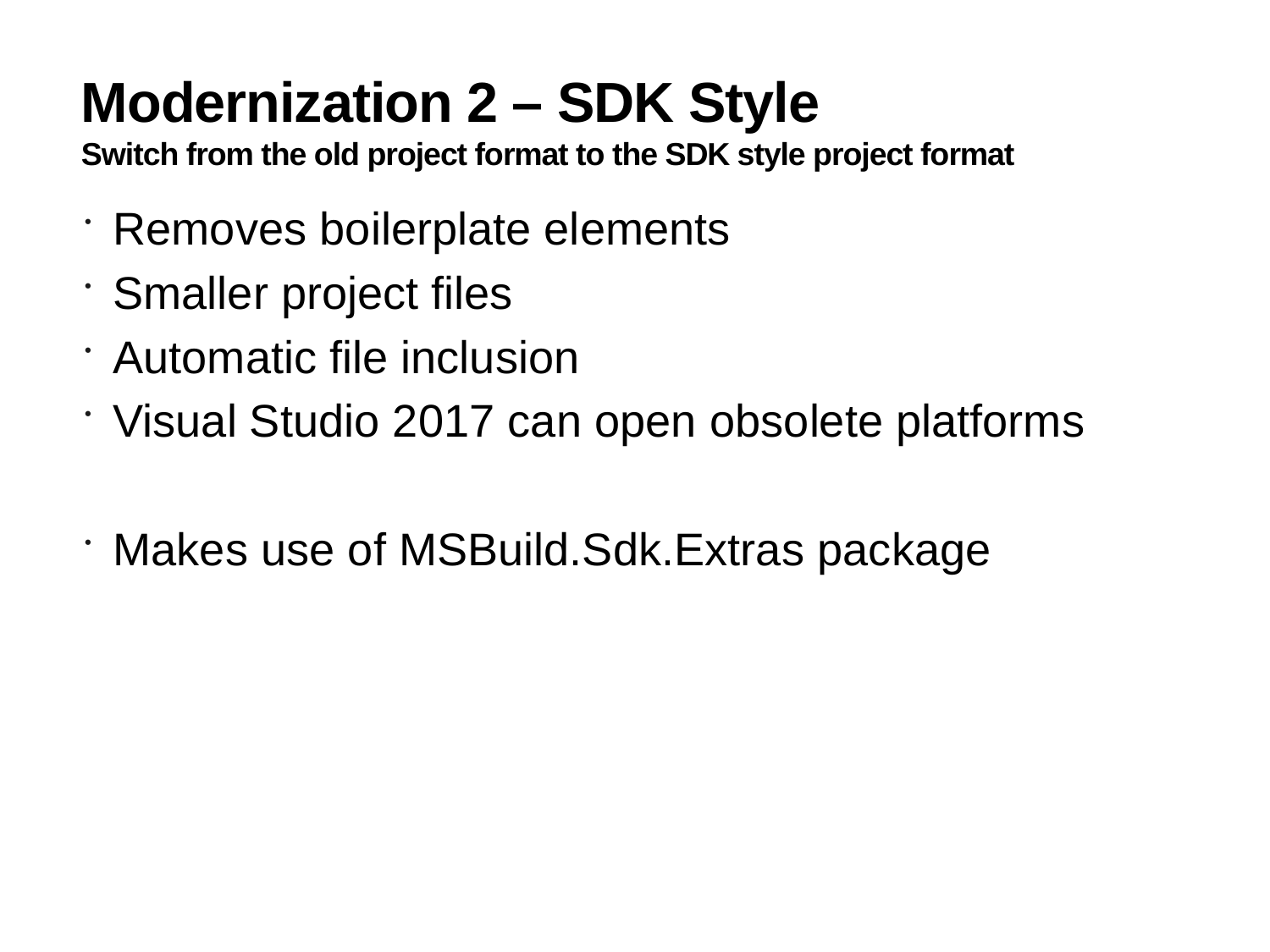

# Modernization 2 – SDK Style Switch from the old project format to the SDK style project format
Removes boilerplate elements
Smaller project files
Automatic file inclusion
Visual Studio 2017 can open obsolete platforms

Makes use of MSBuild.Sdk.Extras package